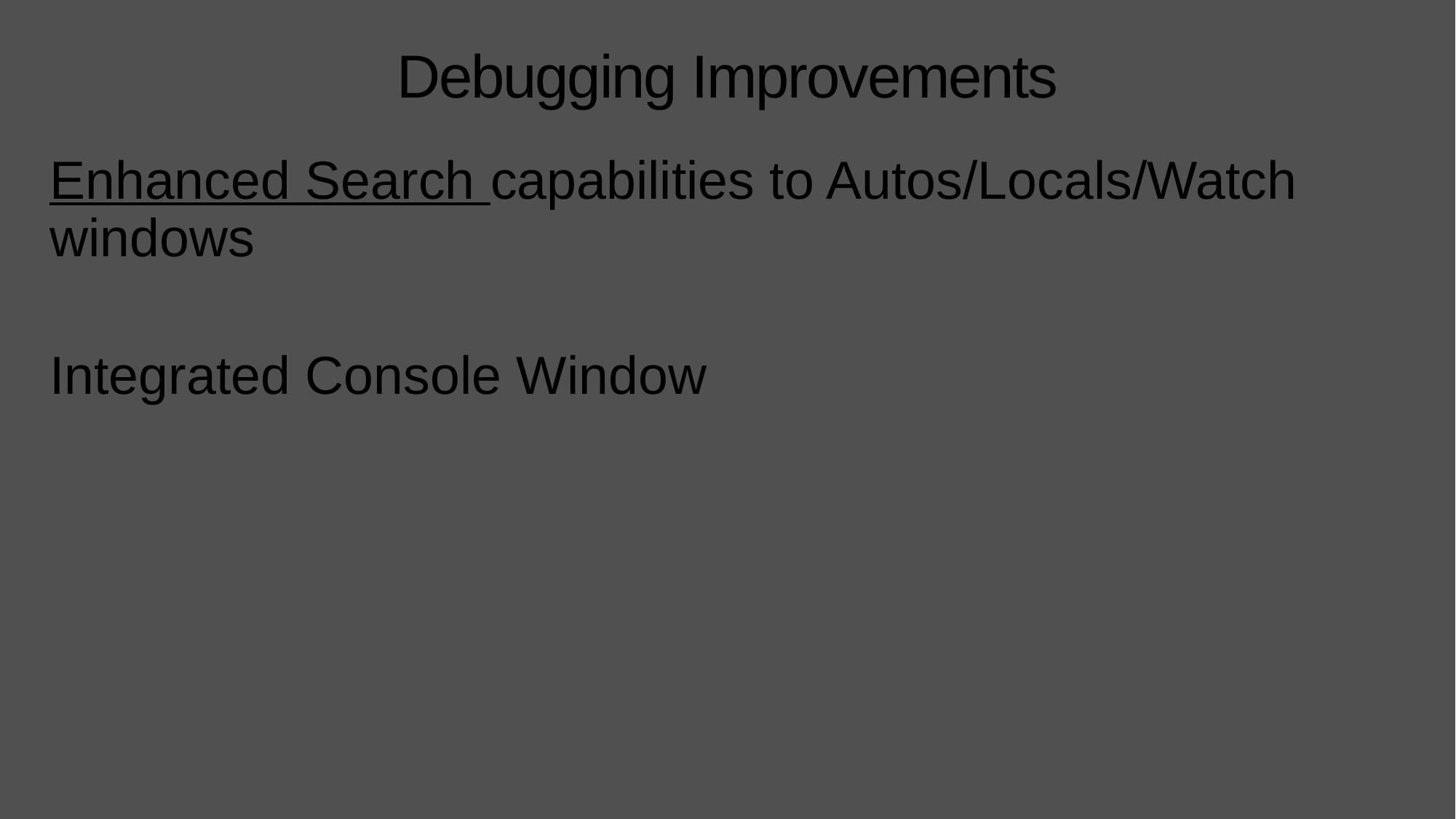

# Debugging Improvements
Enhanced Search capabilities to Autos/Locals/Watch windows

Integrated Console Window